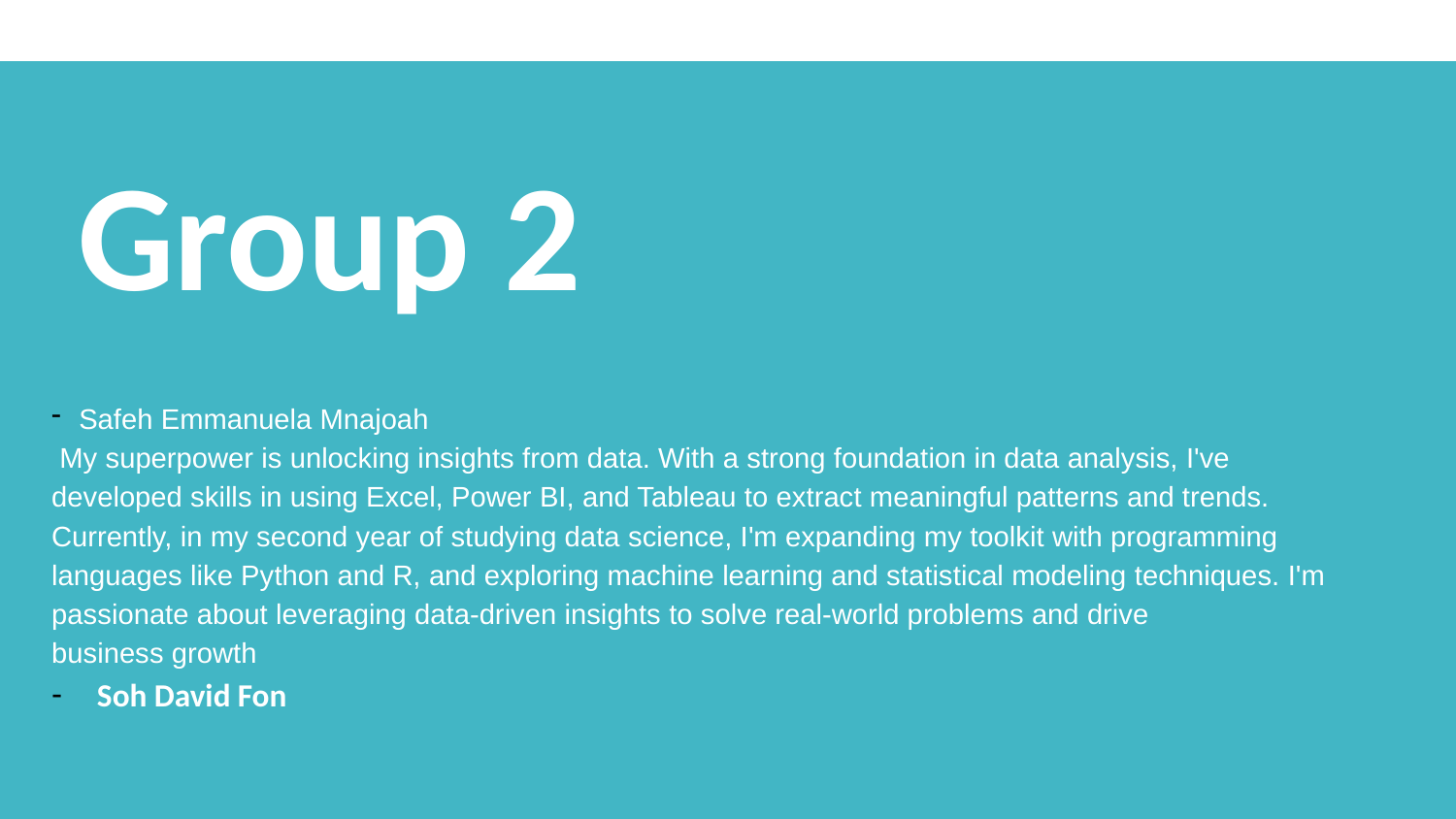

Group 2
Safeh Emmanuela Mnajoah
 My superpower is unlocking insights from data. With a strong foundation in data analysis, I've developed skills in using Excel, Power BI, and Tableau to extract meaningful patterns and trends. Currently, in my second year of studying data science, I'm expanding my toolkit with programming languages like Python and R, and exploring machine learning and statistical modeling techniques. I'm passionate about leveraging data-driven insights to solve real-world problems and drive business growth
Soh David Fon